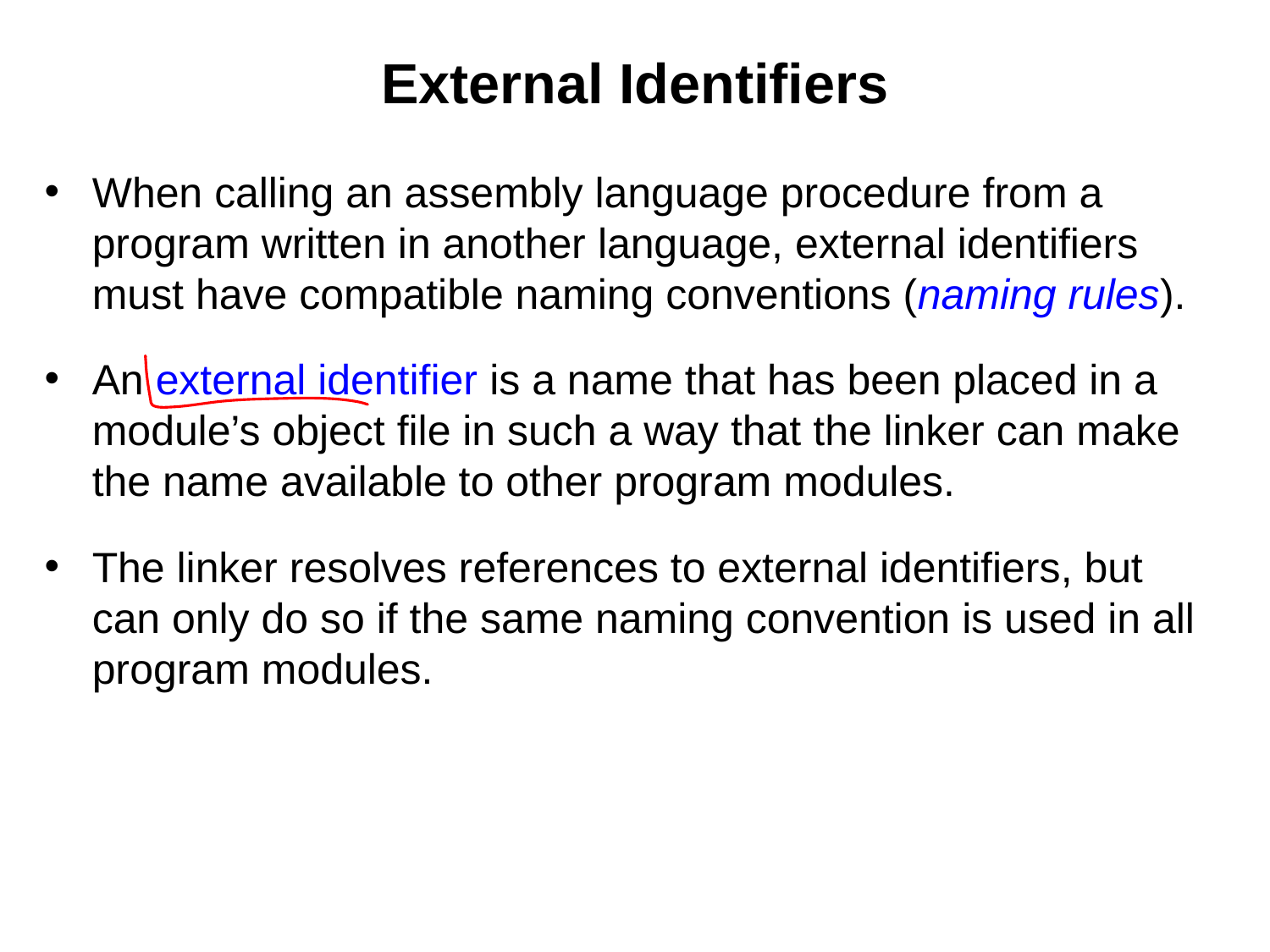

# External Identifiers
When calling an assembly language procedure from a program written in another language, external identifiers must have compatible naming conventions (naming rules).
An external identifier is a name that has been placed in a module’s object file in such a way that the linker can make the name available to other program modules.
The linker resolves references to external identifiers, but can only do so if the same naming convention is used in all program modules.